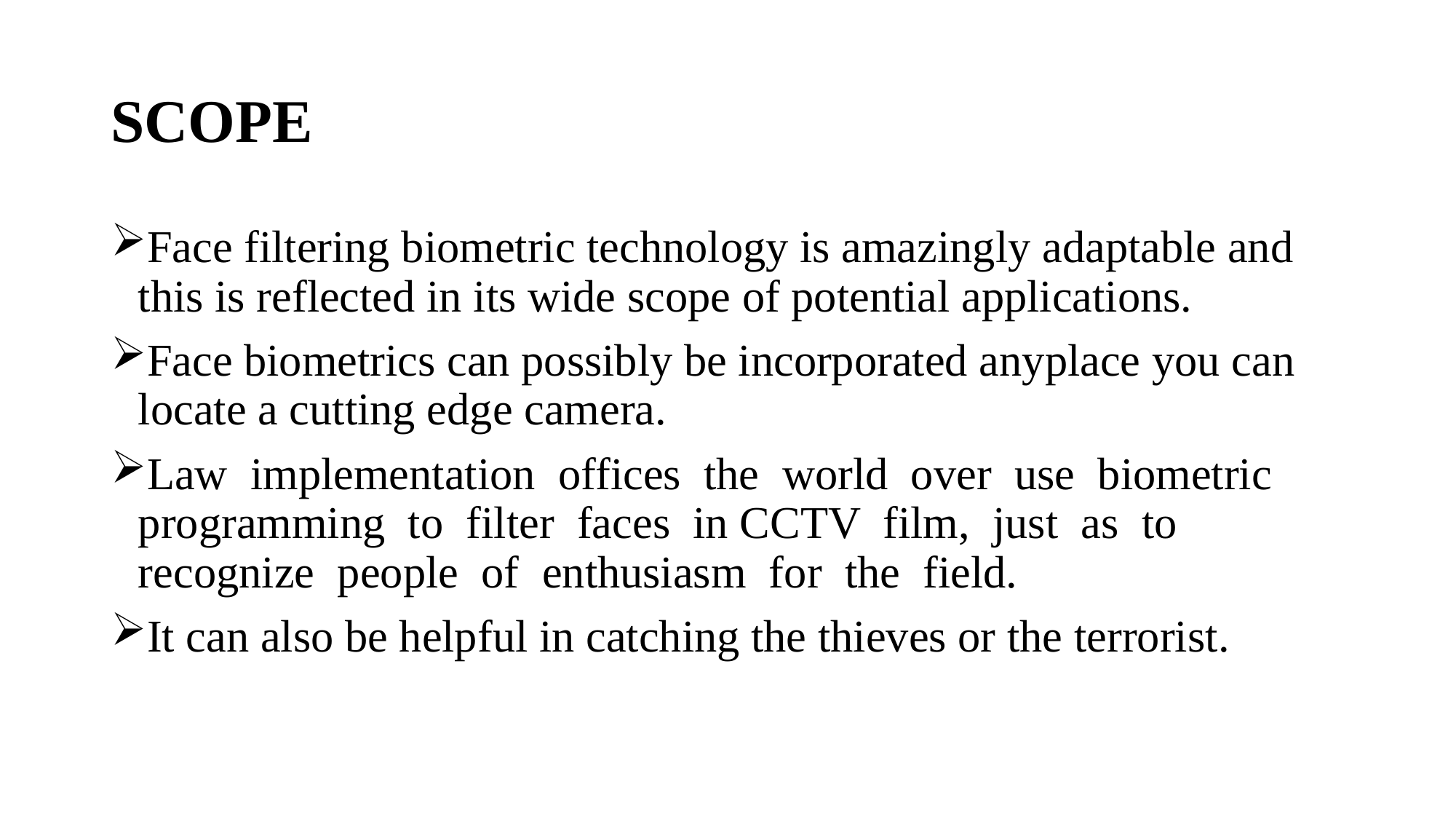

# SCOPE
Face filtering biometric technology is amazingly adaptable and this is reflected in its wide scope of potential applications.
Face biometrics can possibly be incorporated anyplace you can locate a cutting edge camera.
Law  implementation  offices  the  world  over  use  biometric  programming  to  filter  faces  in CCTV  film,  just  as  to  recognize  people  of  enthusiasm  for  the  field.
It can also be helpful in catching the thieves or the terrorist.